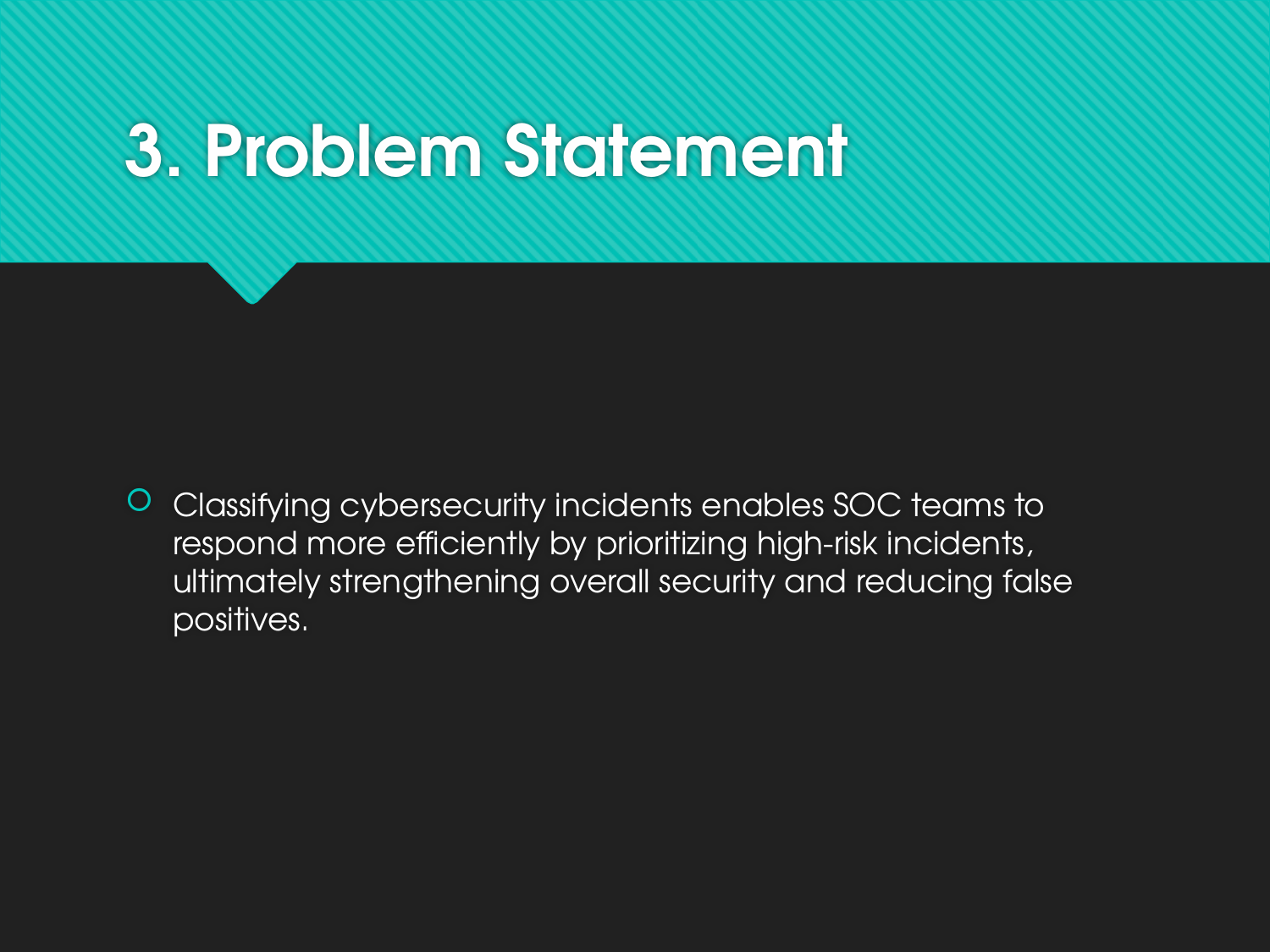

# 3. Problem Statement
Classifying cybersecurity incidents enables SOC teams to respond more efficiently by prioritizing high-risk incidents, ultimately strengthening overall security and reducing false positives.